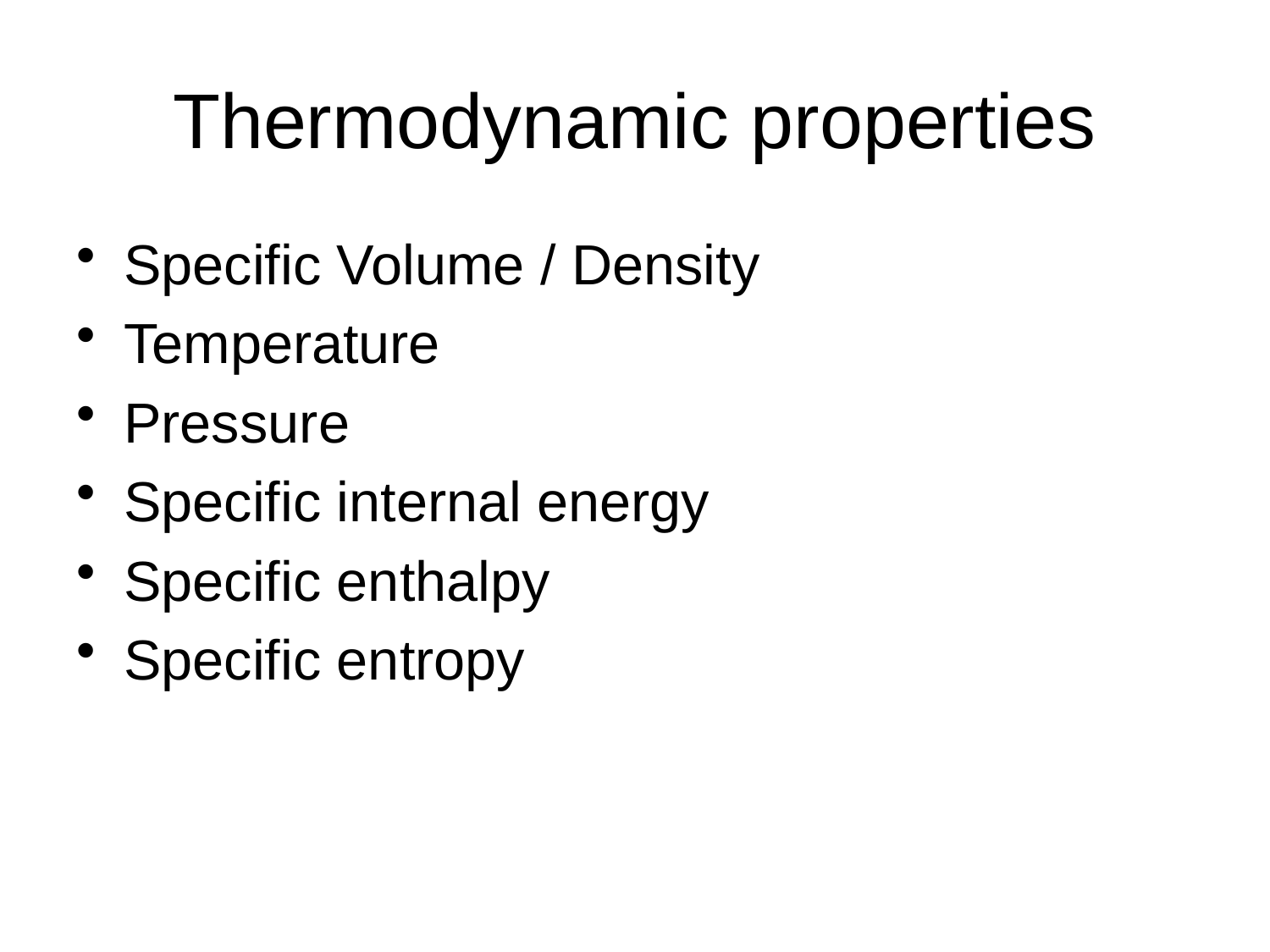

# Thermodynamic properties
Specific Volume / Density
Temperature
Pressure
Specific internal energy
Specific enthalpy
Specific entropy